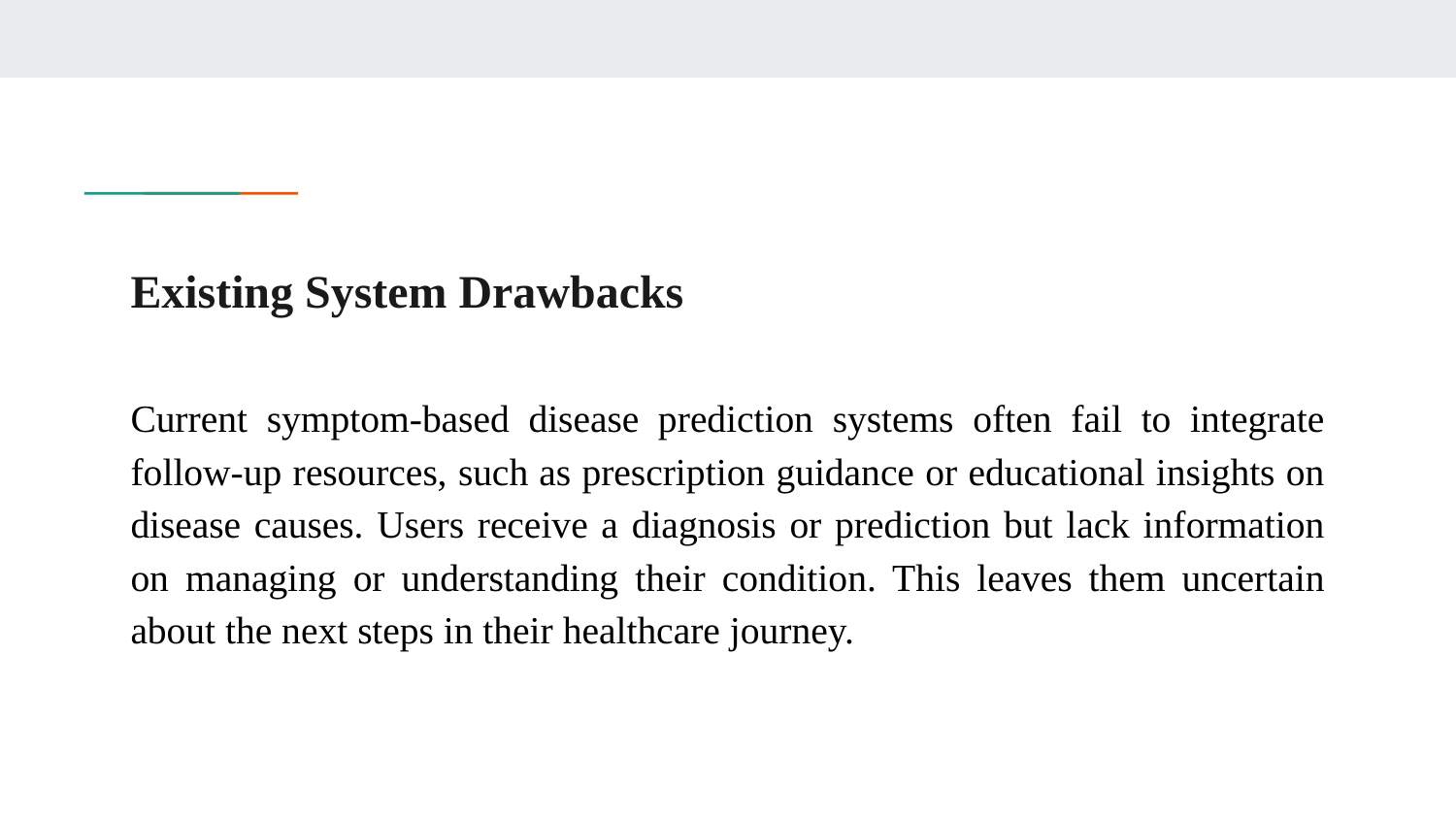

# Existing System Drawbacks
Current symptom-based disease prediction systems often fail to integrate follow-up resources, such as prescription guidance or educational insights on disease causes. Users receive a diagnosis or prediction but lack information on managing or understanding their condition. This leaves them uncertain about the next steps in their healthcare journey.